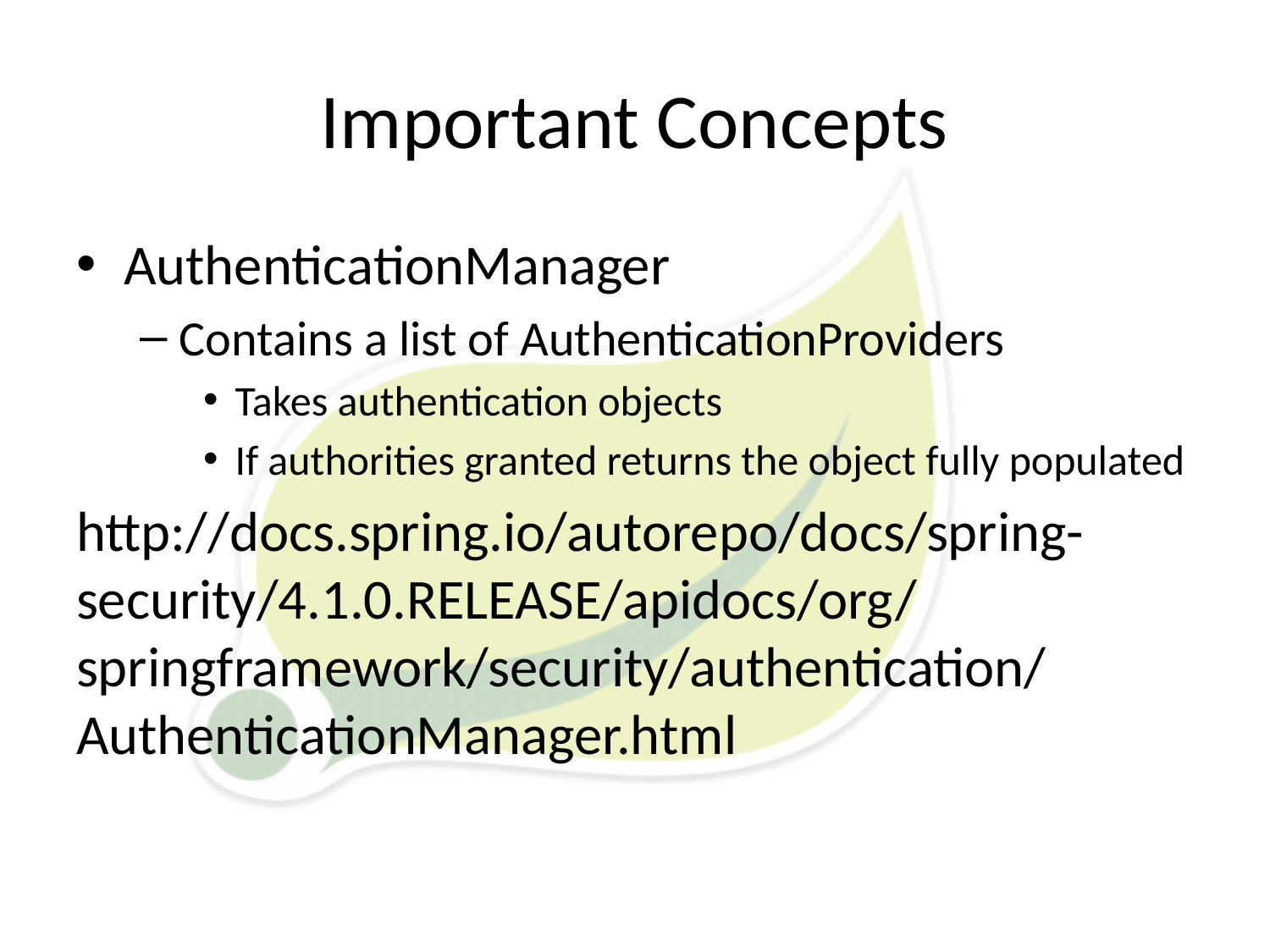

# Important Concepts
AuthenticationManager
Contains a list of AuthenticationProviders
Takes authentication objects
If authorities granted returns the object fully populated
http://docs.spring.io/autorepo/docs/spring-security/4.1.0.RELEASE/apidocs/org/springframework/security/authentication/AuthenticationManager.html